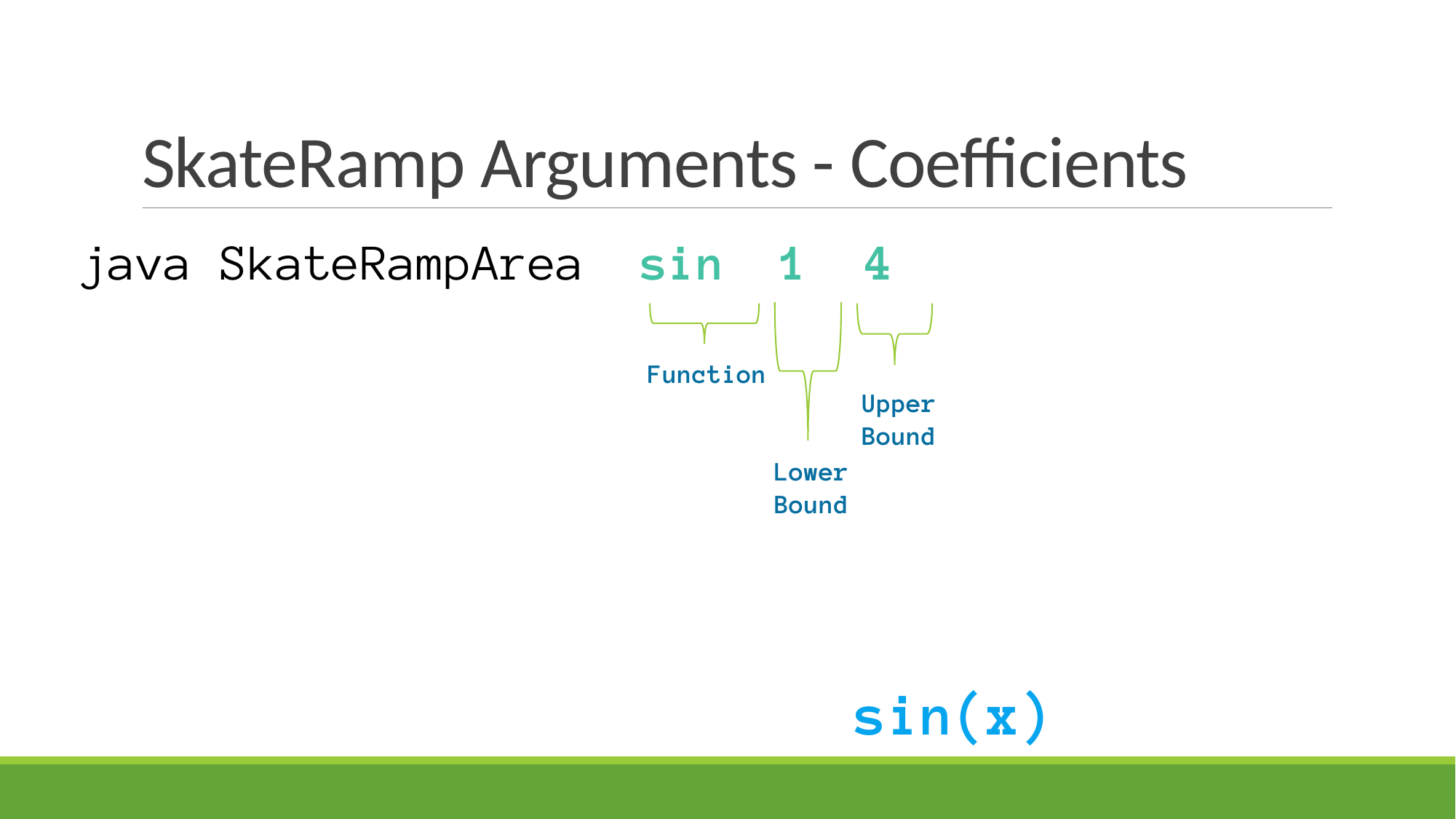

# SkateRamp Arguments - Coefficients
java SkateRampArea  sin  1  4

Function
Upper Bound
Lower Bound
sin(x)